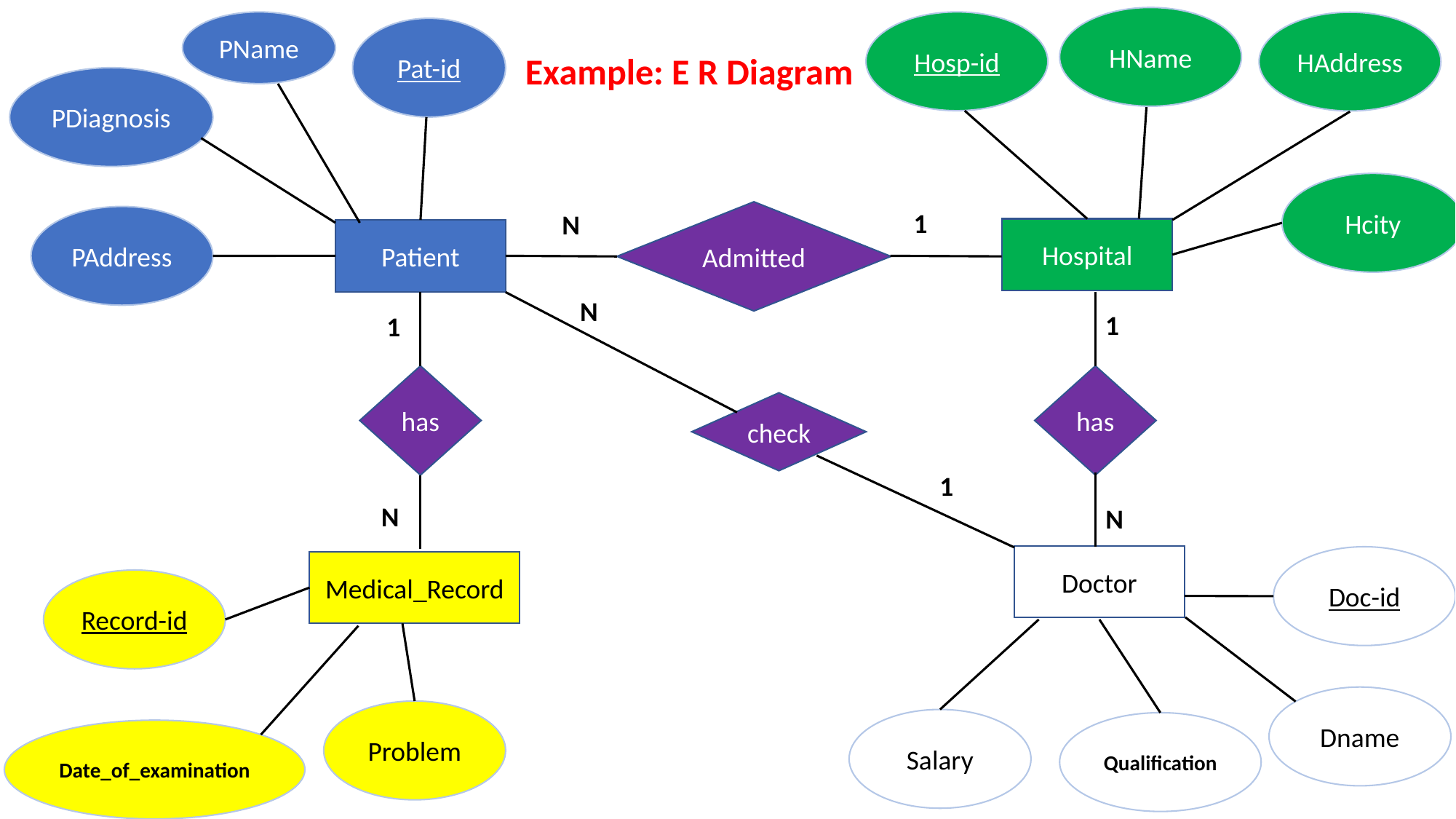

HName
PName
Hosp-id
HAddress
Pat-id
Example: E R Diagram
PDiagnosis
Hcity
1
N
Admitted
PAddress
Hospital
Patient
N
1
1
has
has
check
1
N
N
Doctor
Doc-id
Medical_Record
Record-id
Dname
Problem
Salary
Qualification
Date_of_examination